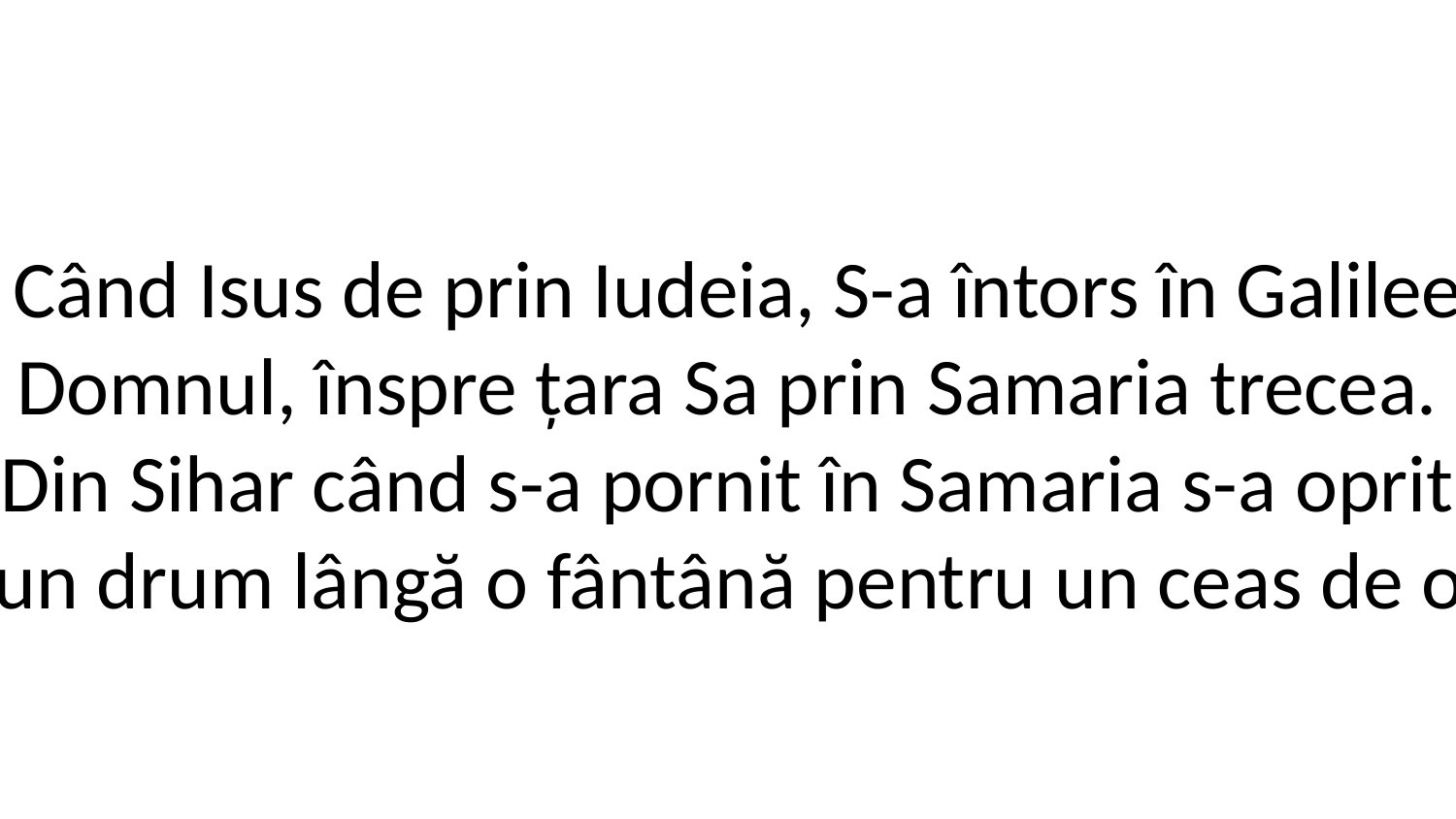

1. Când Isus de prin Iudeia, S-a întors în Galileea,
Domnul, înspre țara Sa prin Samaria trecea.
Din Sihar când s-a pornit în Samaria s-a oprit
Lângă un drum lângă o fântână pentru un ceas de odihnă.